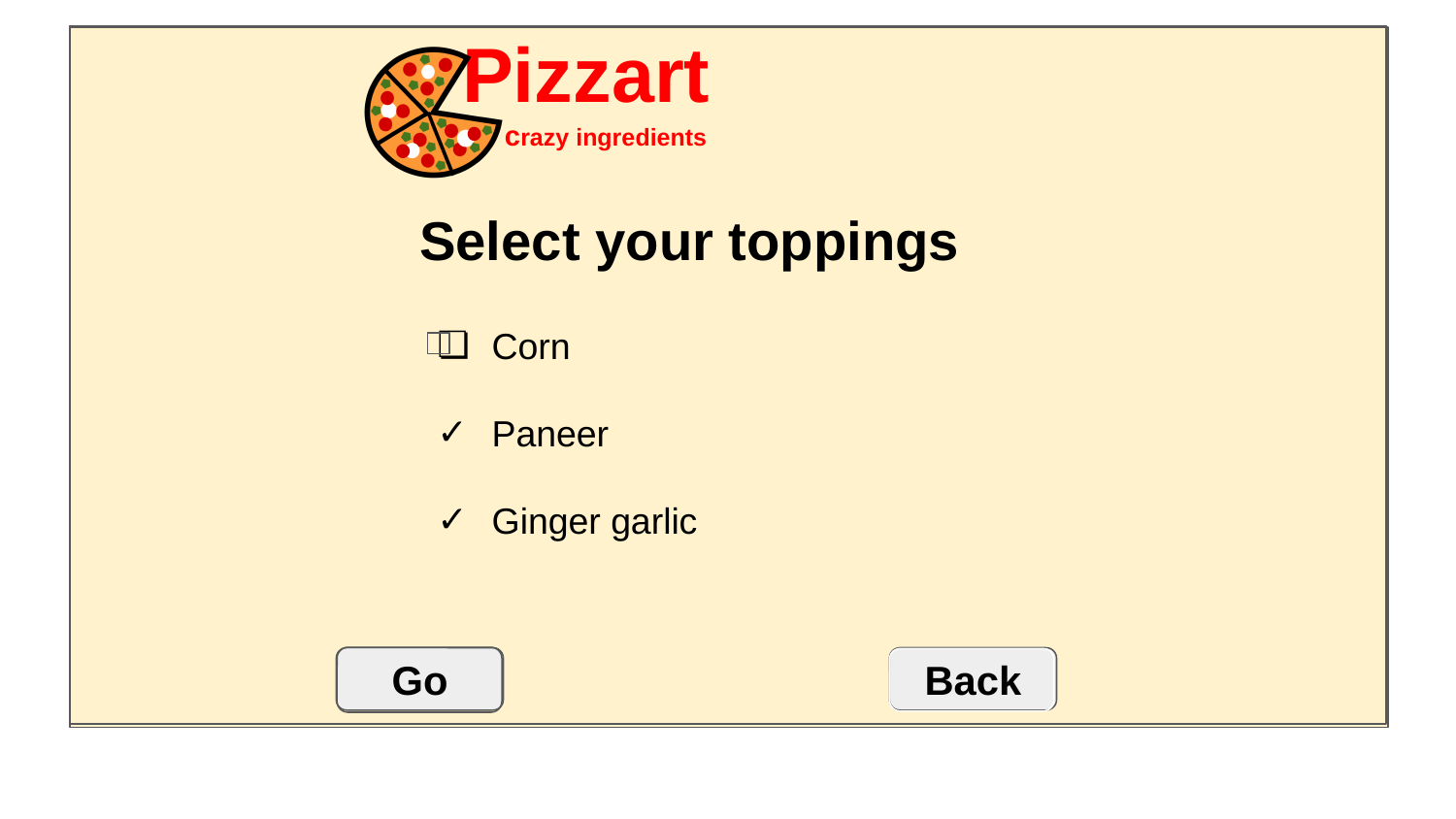

Select your toppings
Corn

Paneer

Ginger garlic